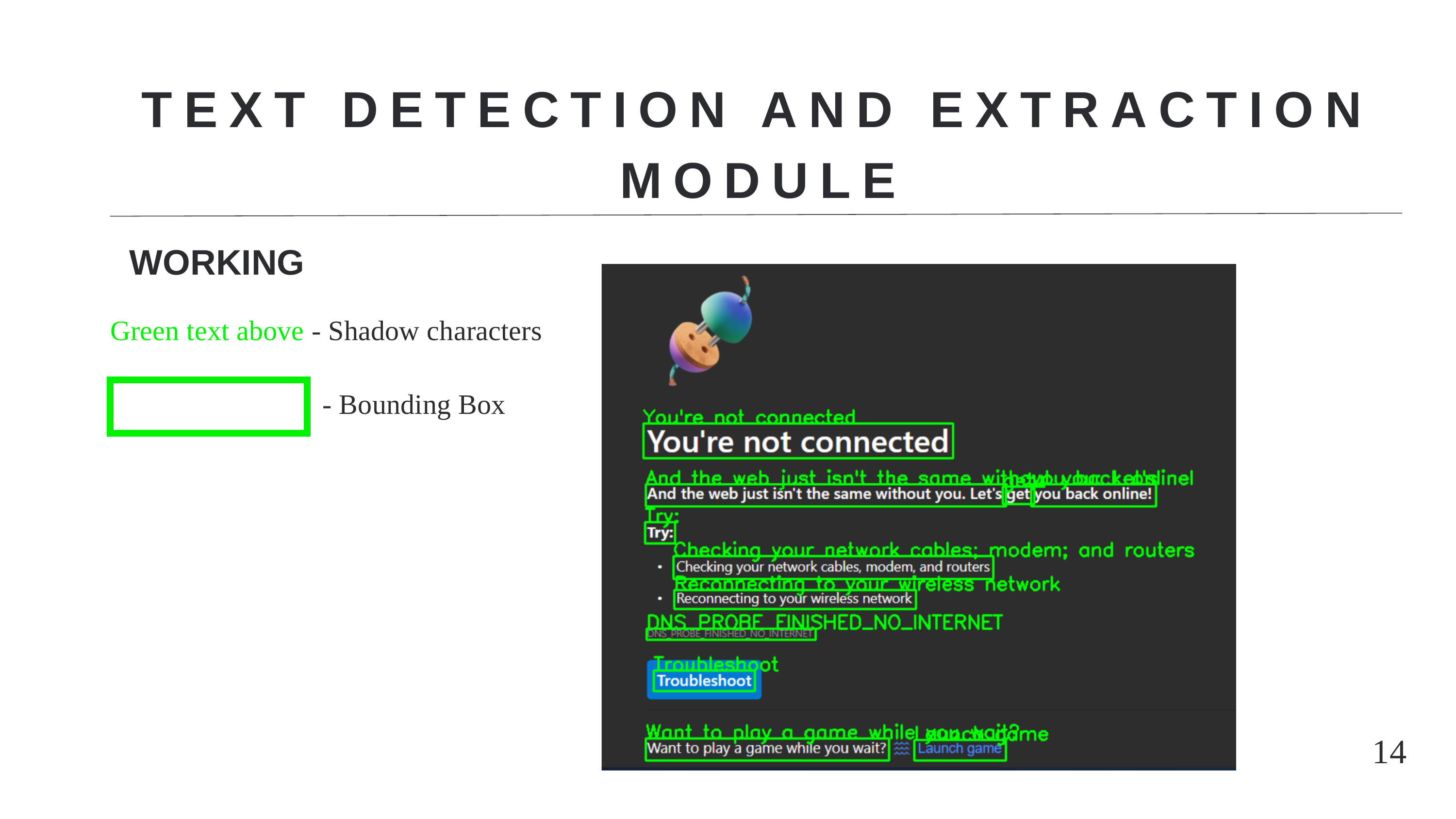

TEXT DETECTION AND EXTRACTION MODULE

WORKING

Green text above - Shadow characters

- Bounding Box
14